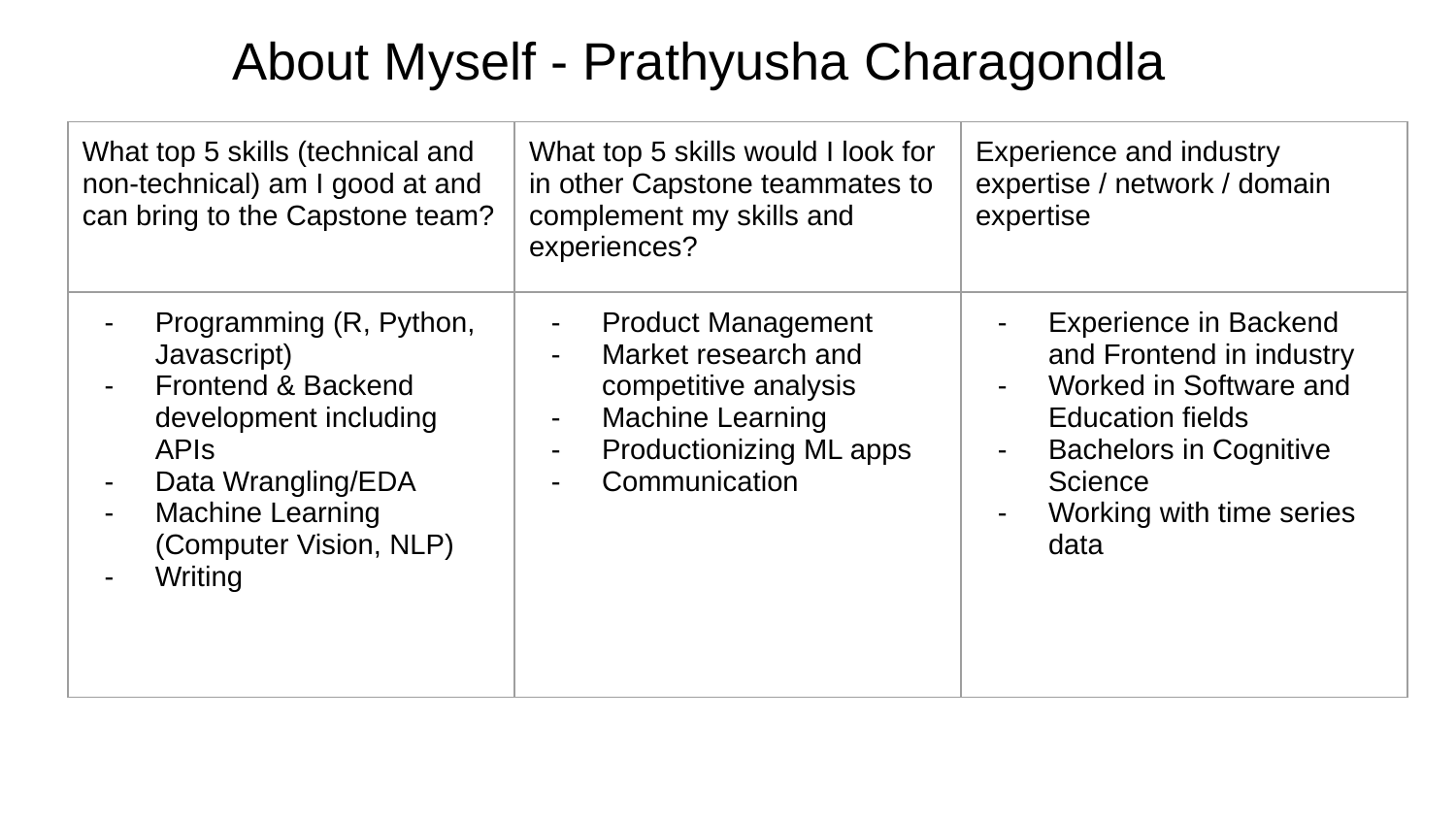

About Myself - Prathyusha Charagondla
| What top 5 skills (technical and non-technical) am I good at and can bring to the Capstone team? | What top 5 skills would I look for in other Capstone teammates to complement my skills and experiences? | Experience and industry expertise / network / domain expertise |
| --- | --- | --- |
| Programming (R, Python, Javascript) Frontend & Backend development including APIs Data Wrangling/EDA Machine Learning (Computer Vision, NLP) Writing | Product Management Market research and competitive analysis Machine Learning Productionizing ML apps Communication | Experience in Backend and Frontend in industry Worked in Software and Education fields Bachelors in Cognitive Science Working with time series data |